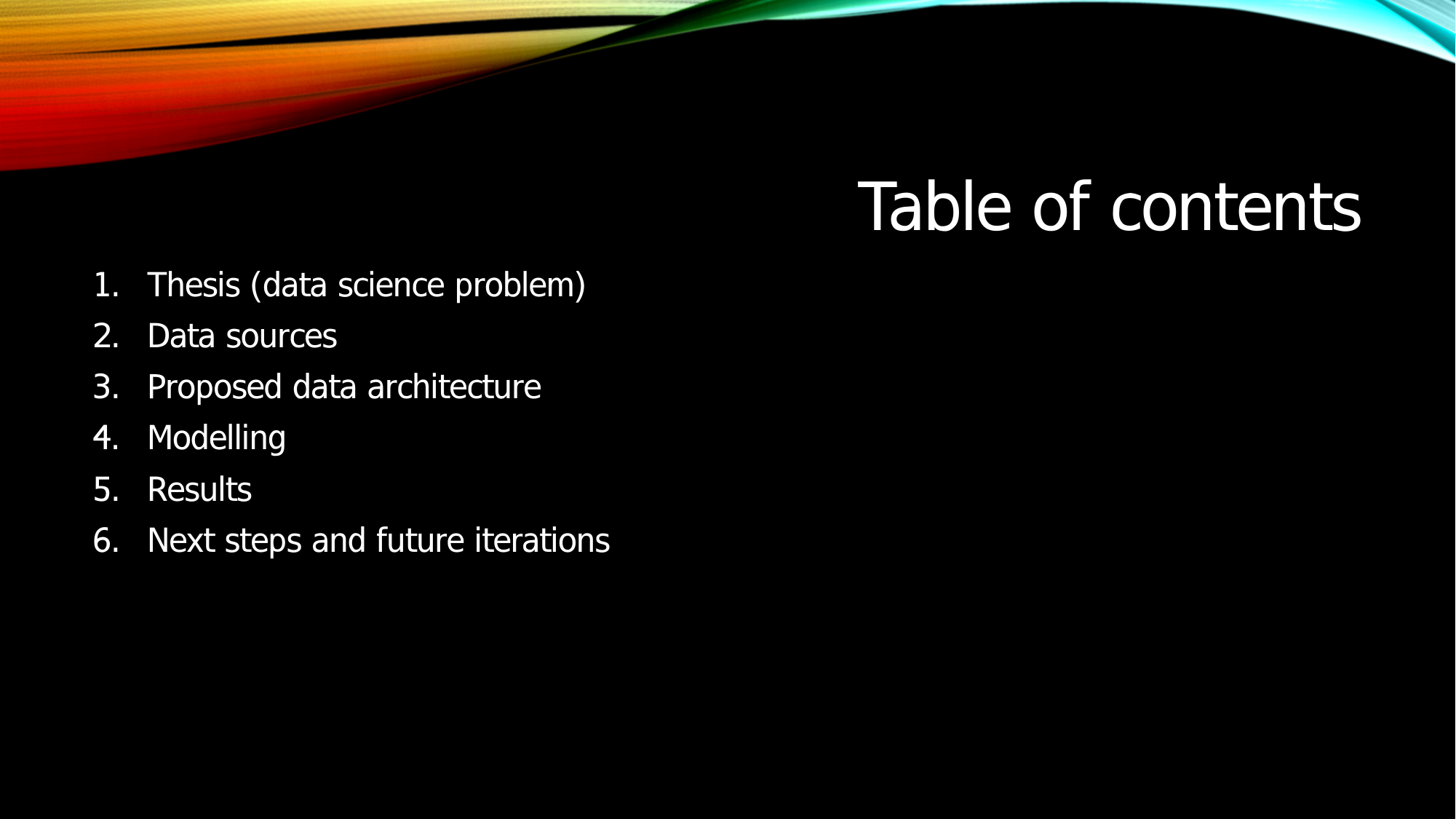

Table of contents
Thesis (data science problem)
Data sources
Proposed data architecture
Modelling
Results
Next steps and future iterations